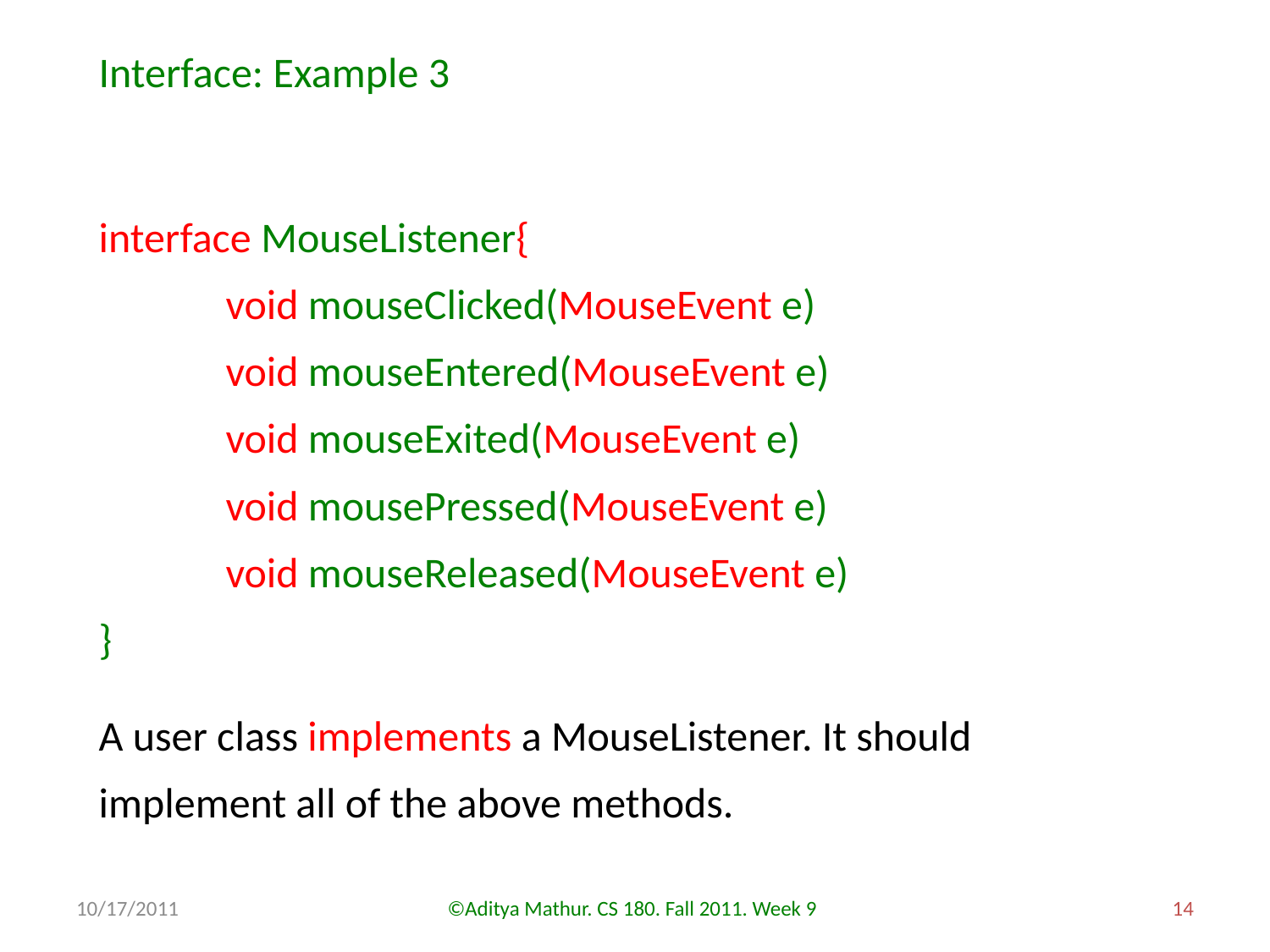

Interface: Example 3
interface MouseListener{
	void mouseClicked(MouseEvent e)
	void mouseEntered(MouseEvent e)
	void mouseExited(MouseEvent e)
	void mousePressed(MouseEvent e)
	void mouseReleased(MouseEvent e)
}
A user class implements a MouseListener. It should implement all of the above methods.
10/17/2011
©Aditya Mathur. CS 180. Fall 2011. Week 9
14